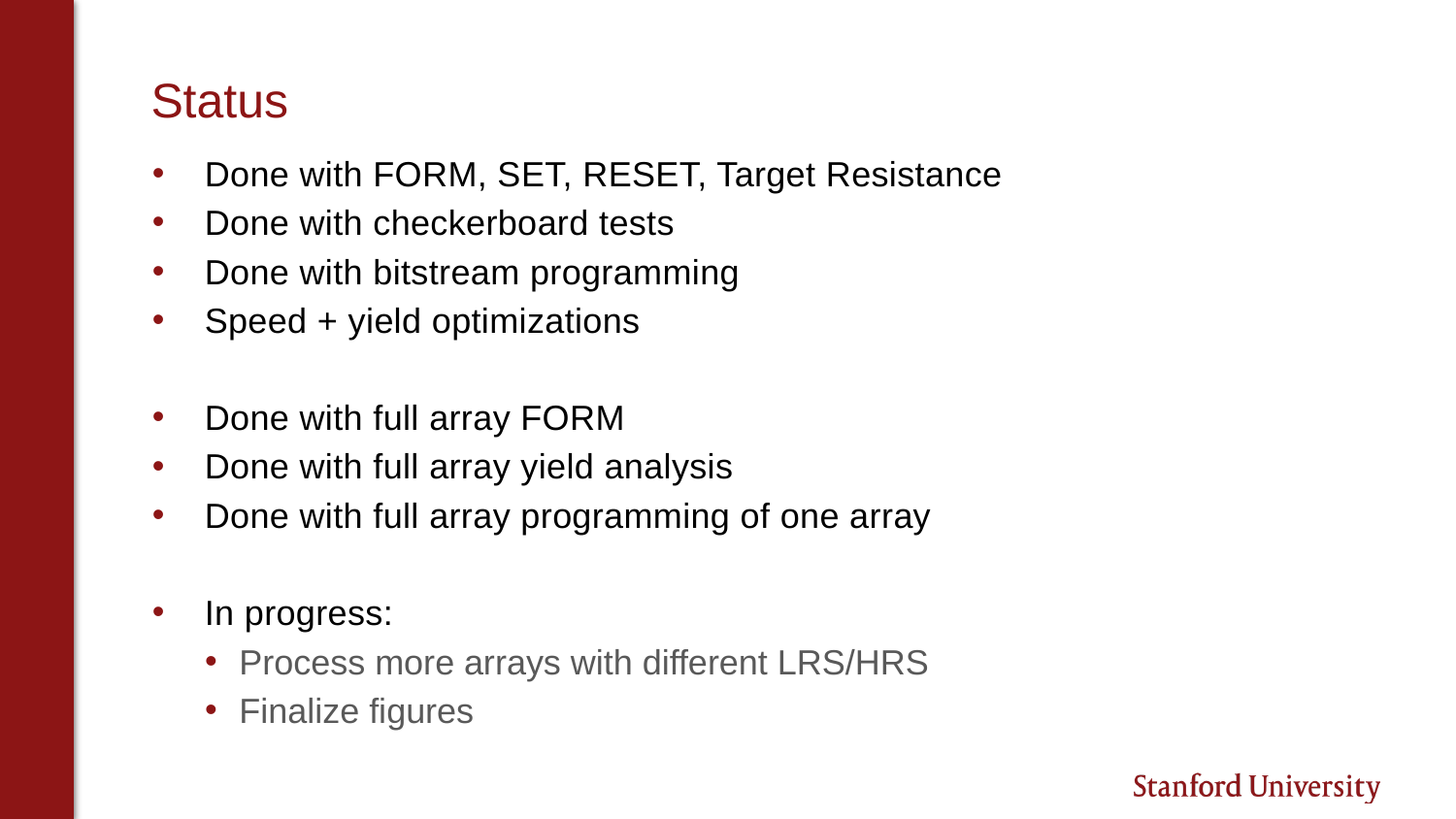

# Status
Done with FORM, SET, RESET, Target Resistance
Done with checkerboard tests
Done with bitstream programming
Speed + yield optimizations

Done with full array FORM
Done with full array yield analysis
Done with full array programming of one array

In progress:
Process more arrays with different LRS/HRS
Finalize figures